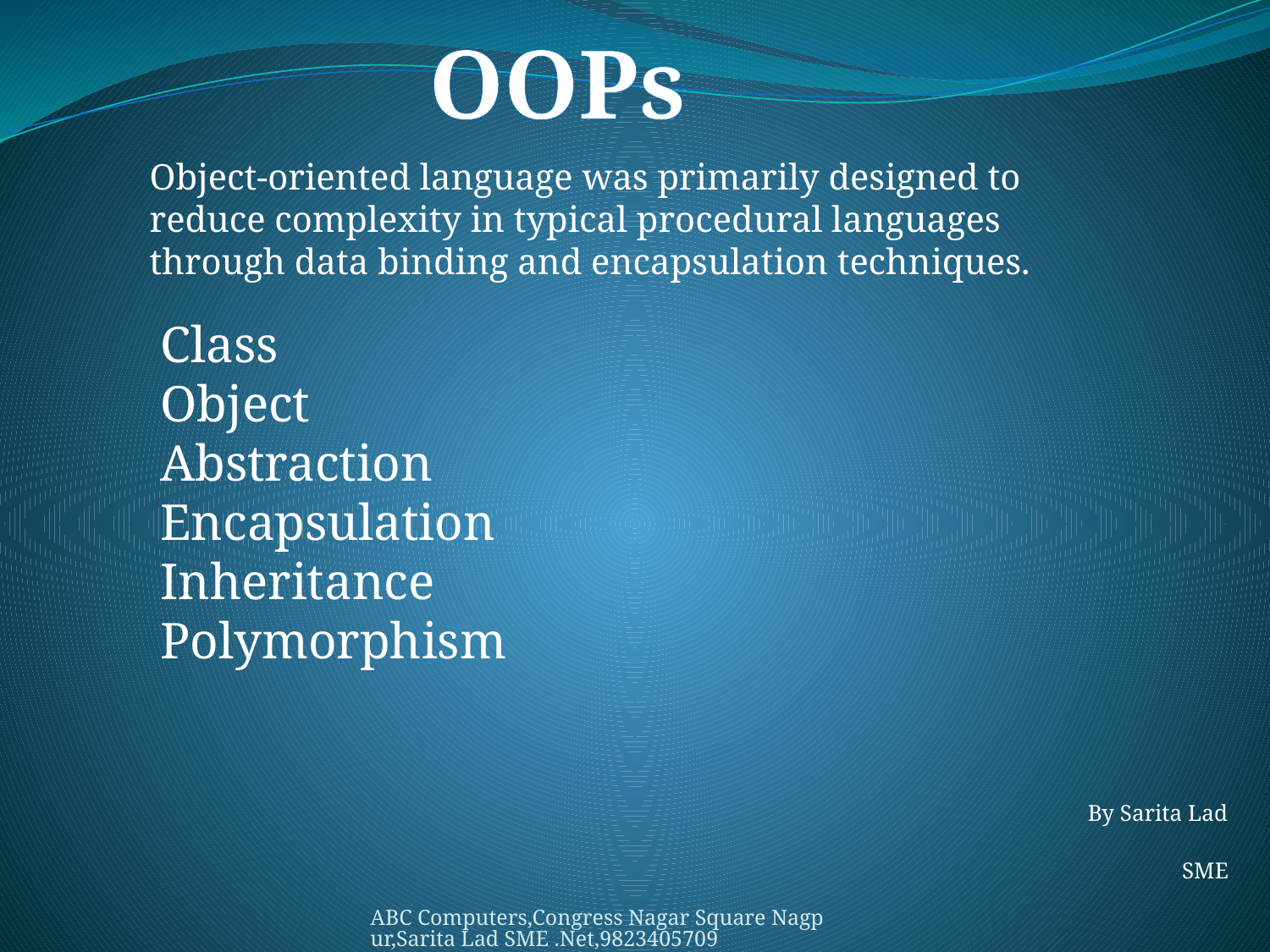

OOPs
Object-oriented language was primarily designed to reduce complexity in typical procedural languages through data binding and encapsulation techniques.

Class
Object
Abstraction
Encapsulation
Inheritance
Polymorphism

#
By Sarita Lad
                                                                      SME
ABC Computers,Congress Nagar Square Nagpur,Sarita Lad SME .Net,9823405709